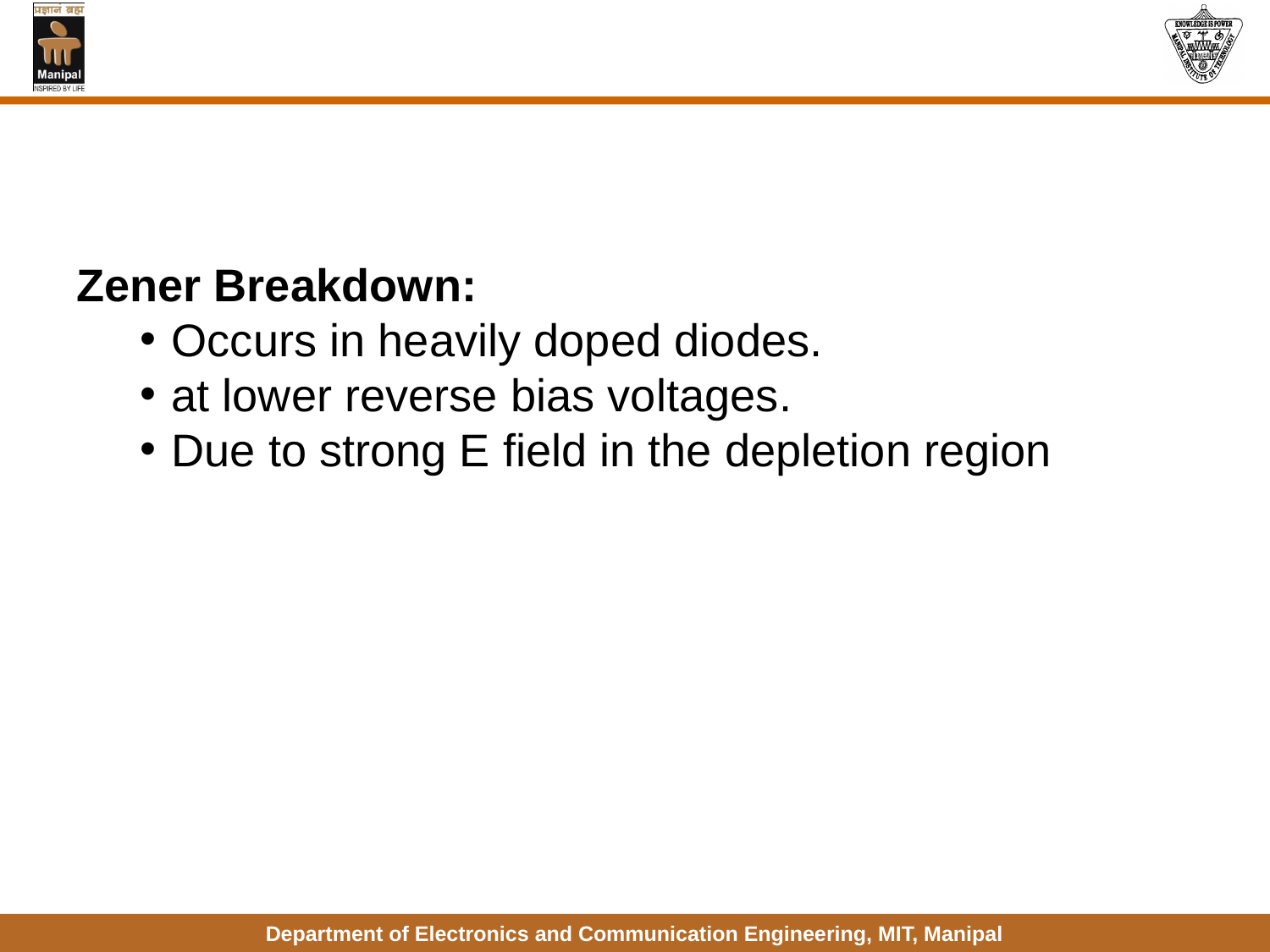

Zener Breakdown:
Occurs in heavily doped diodes.
at lower reverse bias voltages.
Due to strong E field in the depletion region